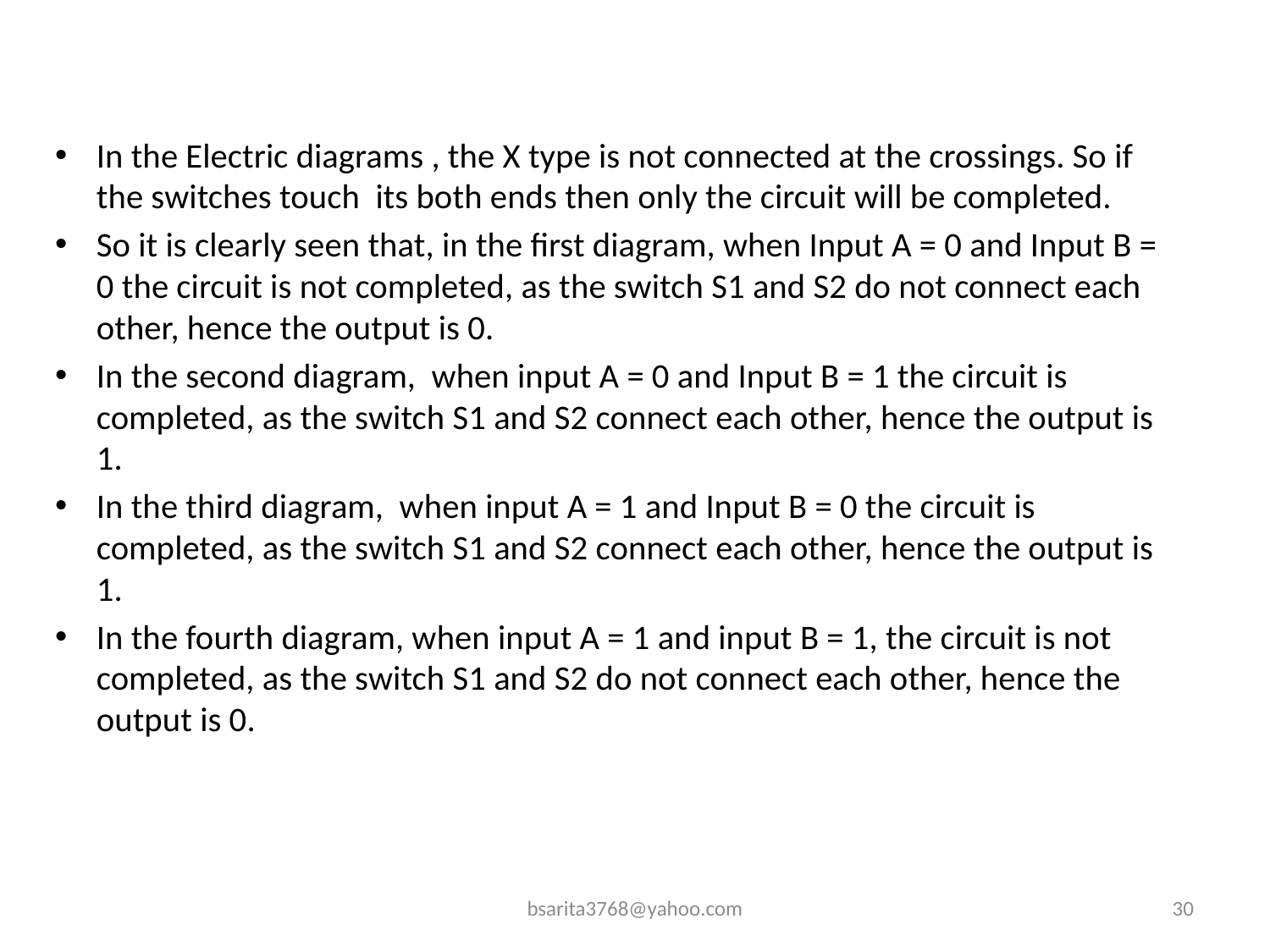

In the Electric diagrams , the X type is not connected at the crossings. So if the switches touch  its both ends then only the circuit will be completed.
So it is clearly seen that, in the first diagram, when Input A = 0 and Input B = 0 the circuit is not completed, as the switch S1 and S2 do not connect each other, hence the output is 0.
In the second diagram,  when input A = 0 and Input B = 1 the circuit is completed, as the switch S1 and S2 connect each other, hence the output is 1.
In the third diagram,  when input A = 1 and Input B = 0 the circuit is completed, as the switch S1 and S2 connect each other, hence the output is 1.
In the fourth diagram, when input A = 1 and input B = 1, the circuit is not completed, as the switch S1 and S2 do not connect each other, hence the output is 0.

bsarita3768@yahoo.com
30